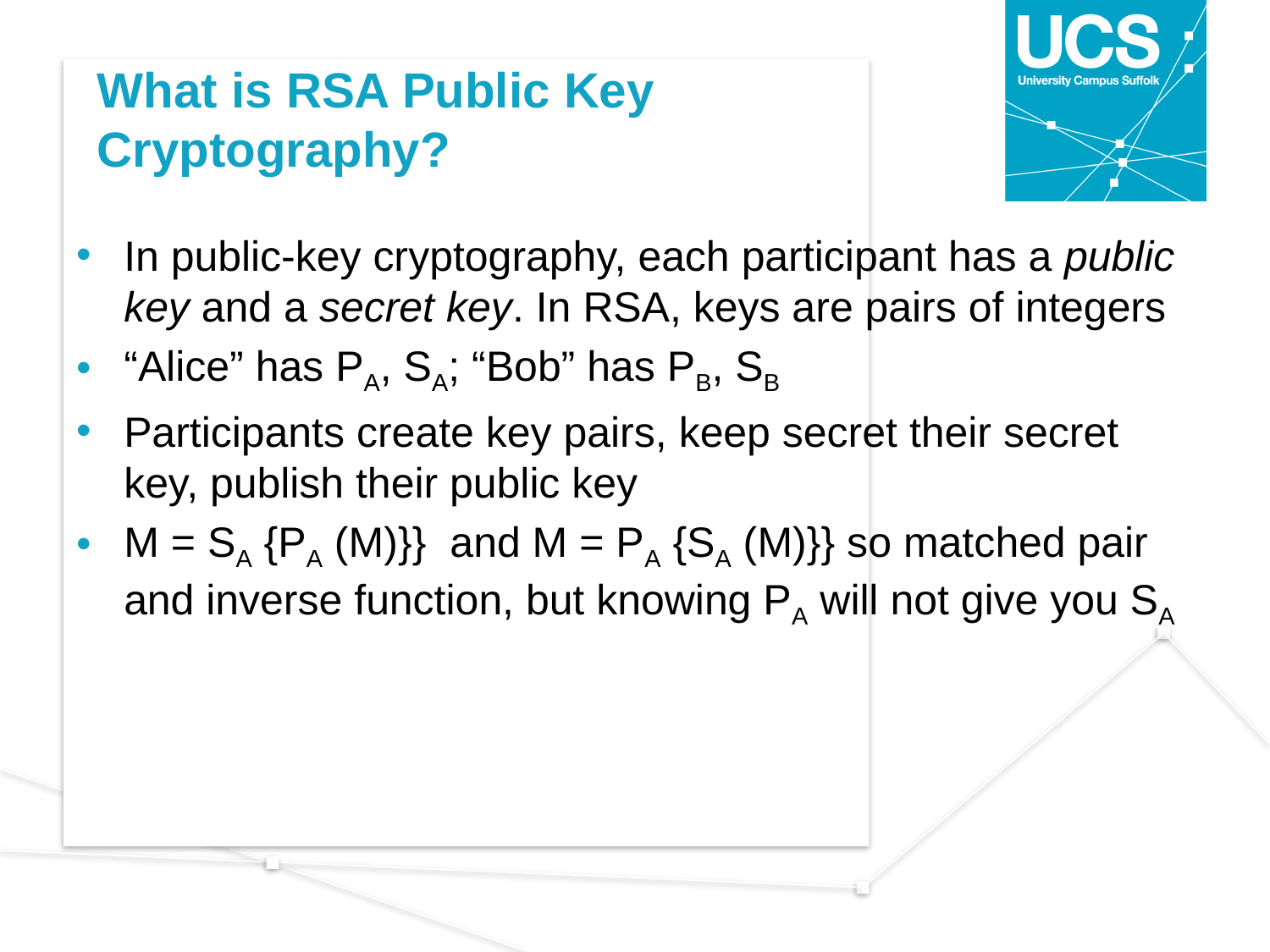

# What is RSA Public Key Cryptography?
In public-key cryptography, each participant has a public key and a secret key. In RSA, keys are pairs of integers
“Alice” has PA, SA; “Bob” has PB, SB
Participants create key pairs, keep secret their secret key, publish their public key
M = SA {PA (M)}}  and M = PA {SA (M)}} so matched pair and inverse function, but knowing PA will not give you SA